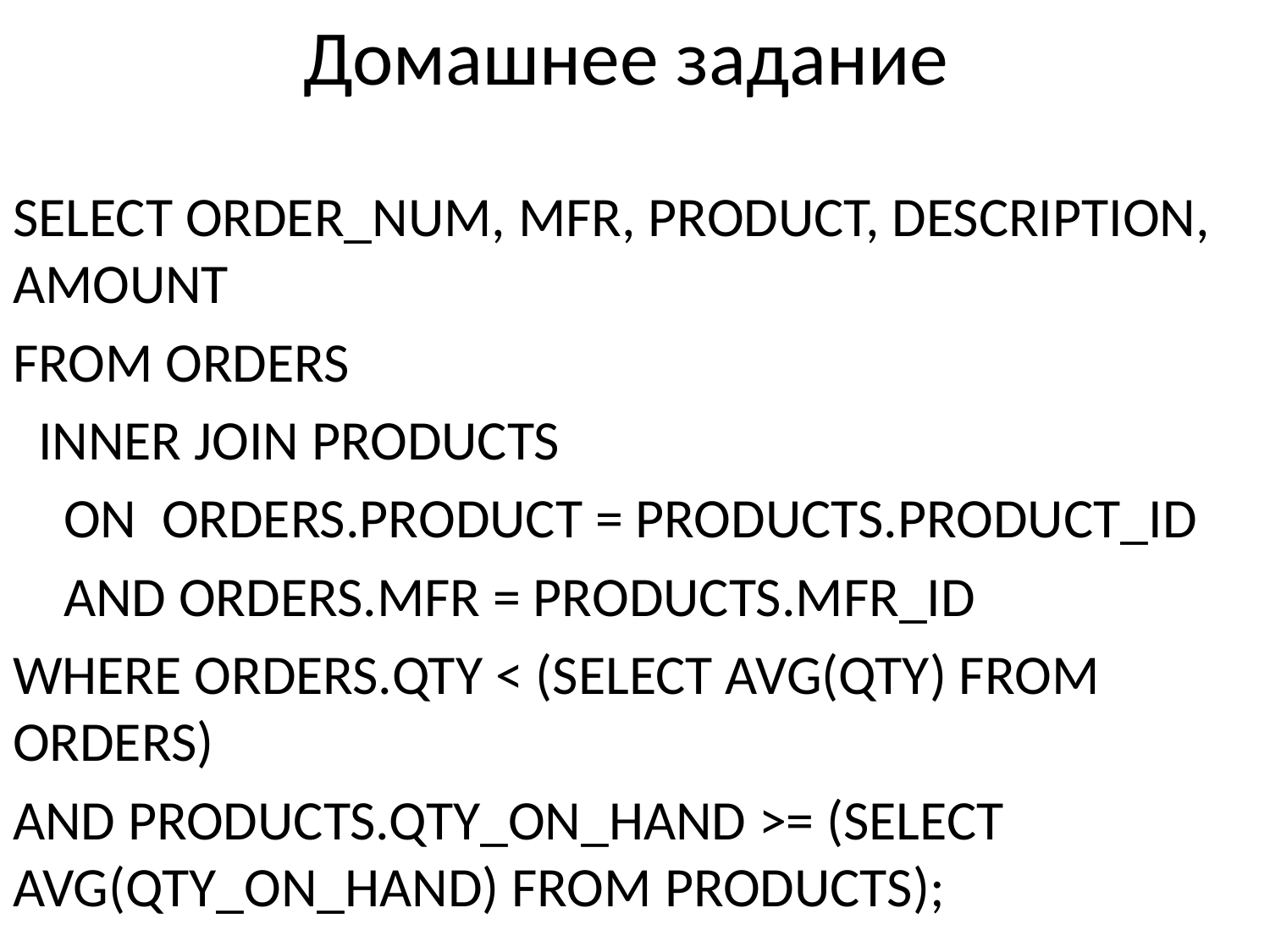

# Домашнее задание

SELECT ORDER_NUM, MFR, PRODUCT, DESCRIPTION, AMOUNT
FROM ORDERS
  INNER JOIN PRODUCTS
    ON  ORDERS.PRODUCT = PRODUCTS.PRODUCT_ID
    AND ORDERS.MFR = PRODUCTS.MFR_ID
WHERE ORDERS.QTY < (SELECT AVG(QTY) FROM ORDERS)
AND PRODUCTS.QTY_ON_HAND >= (SELECT AVG(QTY_ON_HAND) FROM PRODUCTS);